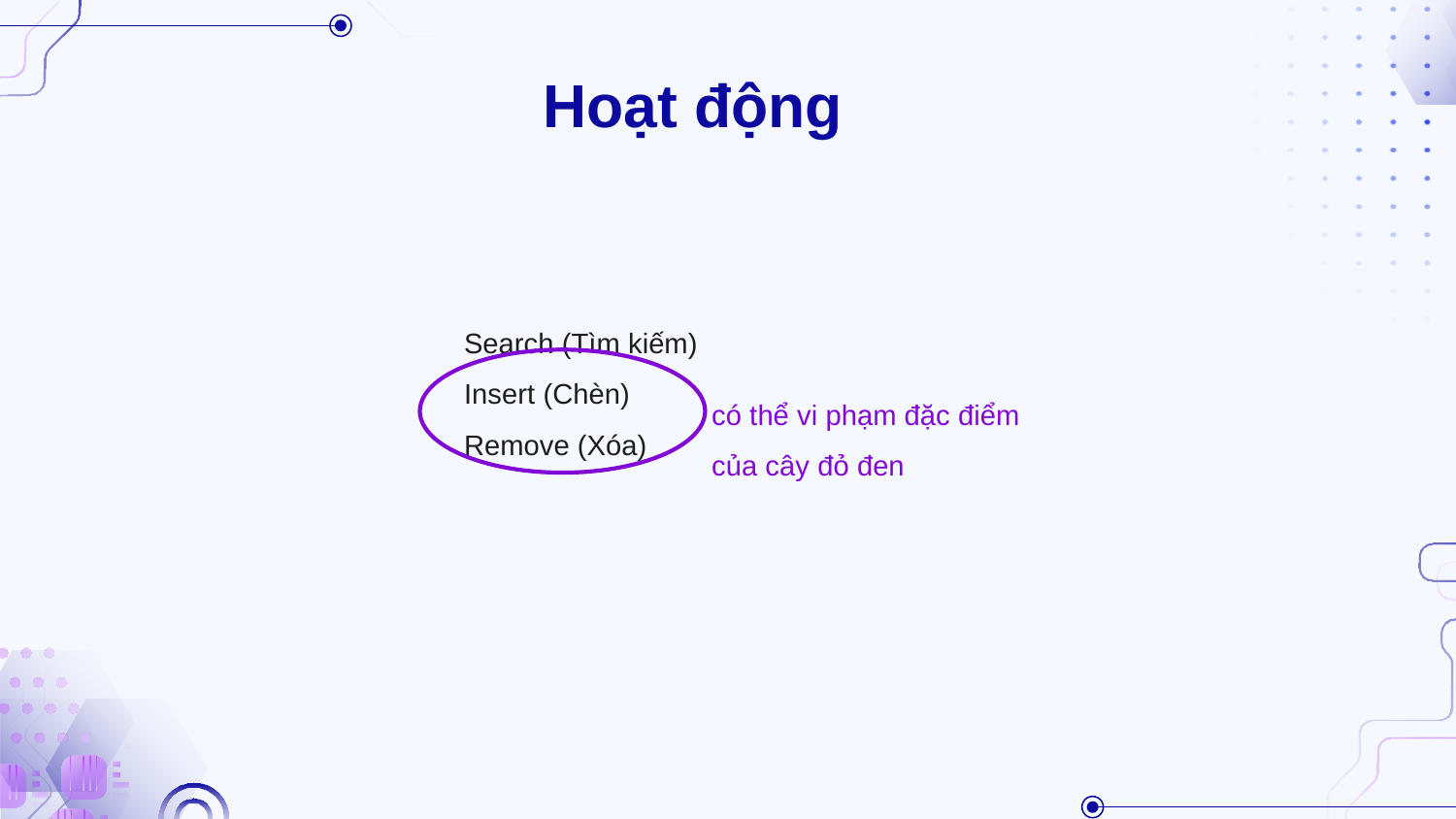

# Hoạt động
Search (Tìm kiếm)
Insert (Chèn)
Remove (Xóa)

có thể vi phạm đặc điểm của cây đỏ đen